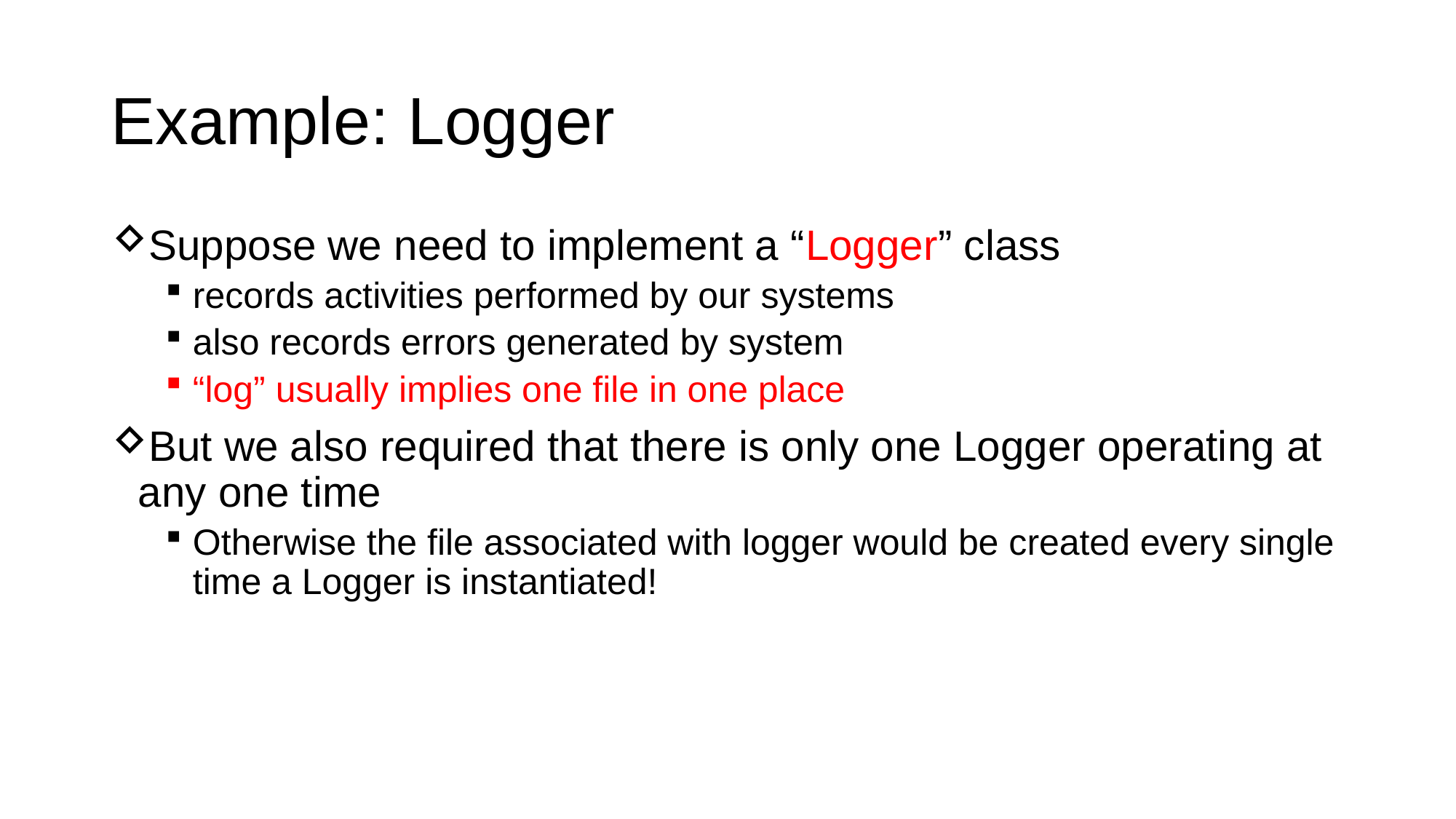

# Example: Logger
Suppose we need to implement a “Logger” class
records activities performed by our systems
also records errors generated by system
“log” usually implies one file in one place
But we also required that there is only one Logger operating at any one time
Otherwise the file associated with logger would be created every single time a Logger is instantiated!